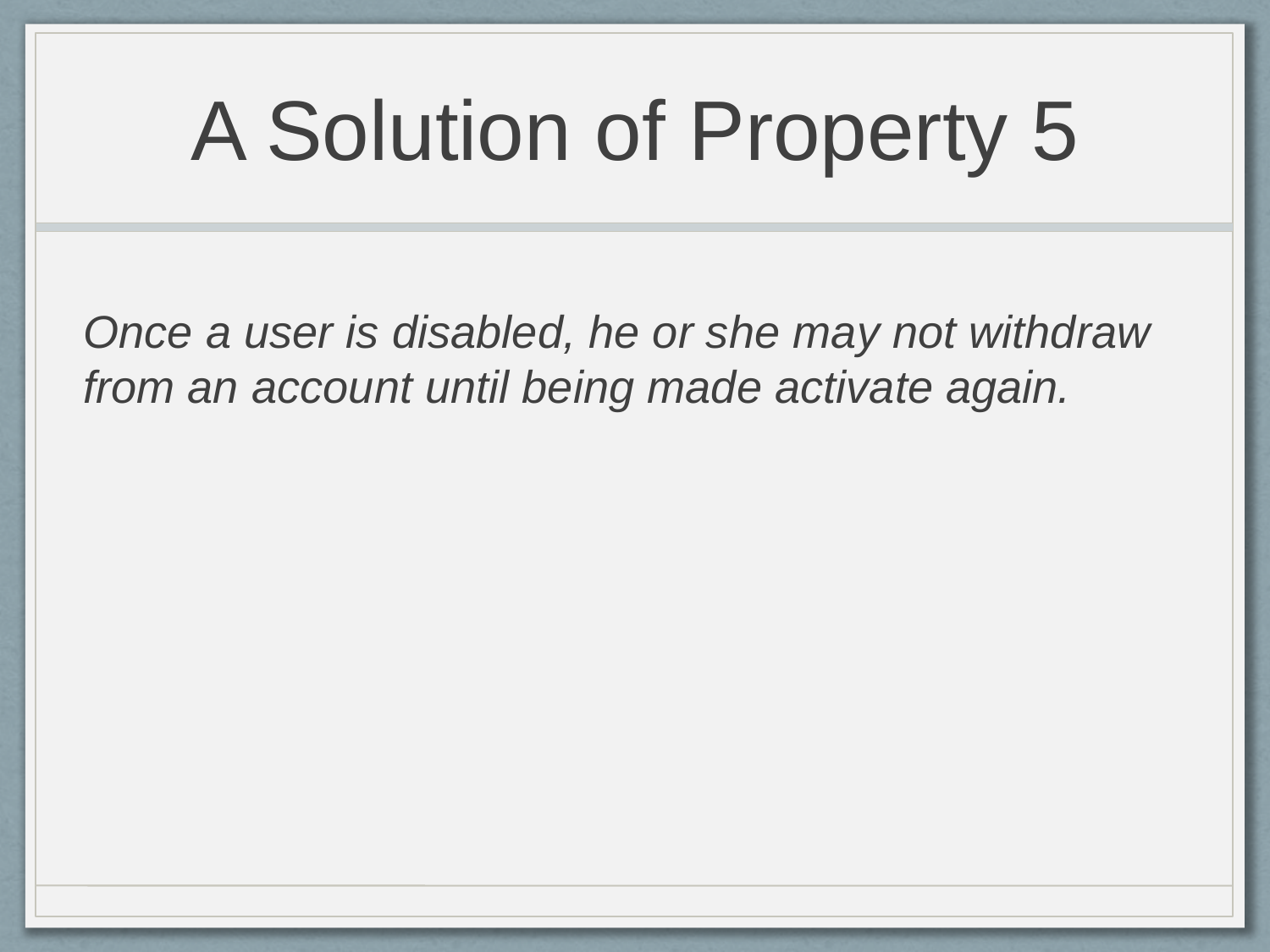

# A Solution of Property 5
Once a user is disabled, he or she may not withdraw from an account until being made activate again.